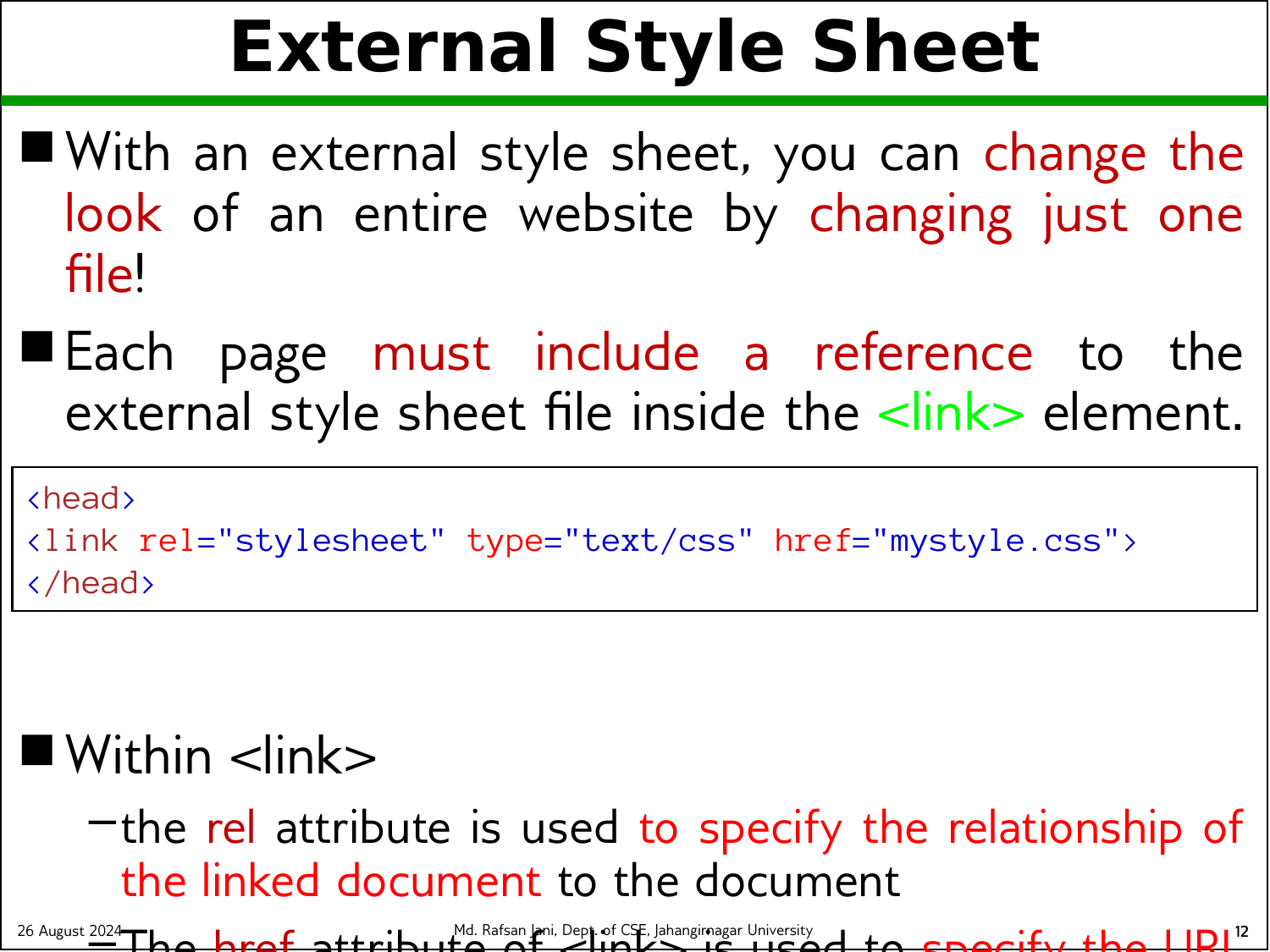

# External Style Sheet
With an external style sheet, you can change the look of an entire website by changing just one file!
Each page must include a reference to the external style sheet file inside the <link> element.
The <link> element goes inside the <head> section

Within <link>
the rel attribute is used to specify the relationship of the linked document to the document
The href attribute of <link> is used to specify the URL of the style sheet
<head>
<link rel="stylesheet" type="text/css" href="mystyle.css">
</head>
26 August 2024
Md. Rafsan Jani, Dept. of CSE, Jahangirnagar University
12